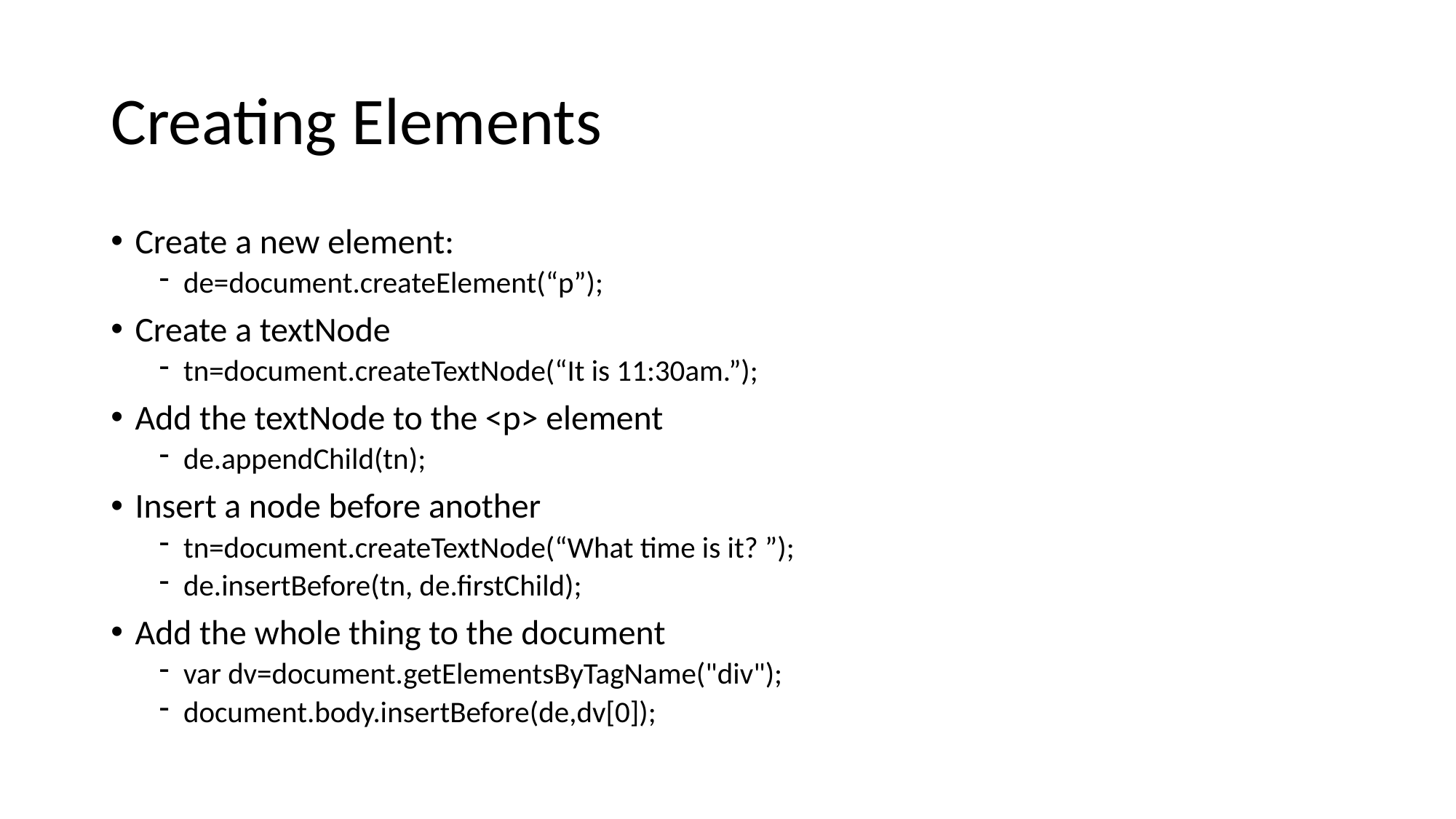

# Creating Elements
Create a new element:
de=document.createElement(“p”);
Create a textNode
tn=document.createTextNode(“It is 11:30am.”);
Add the textNode to the <p> element
de.appendChild(tn);
Insert a node before another
tn=document.createTextNode(“What time is it? ”);
de.insertBefore(tn, de.firstChild);
Add the whole thing to the document
var dv=document.getElementsByTagName("div");
document.body.insertBefore(de,dv[0]);